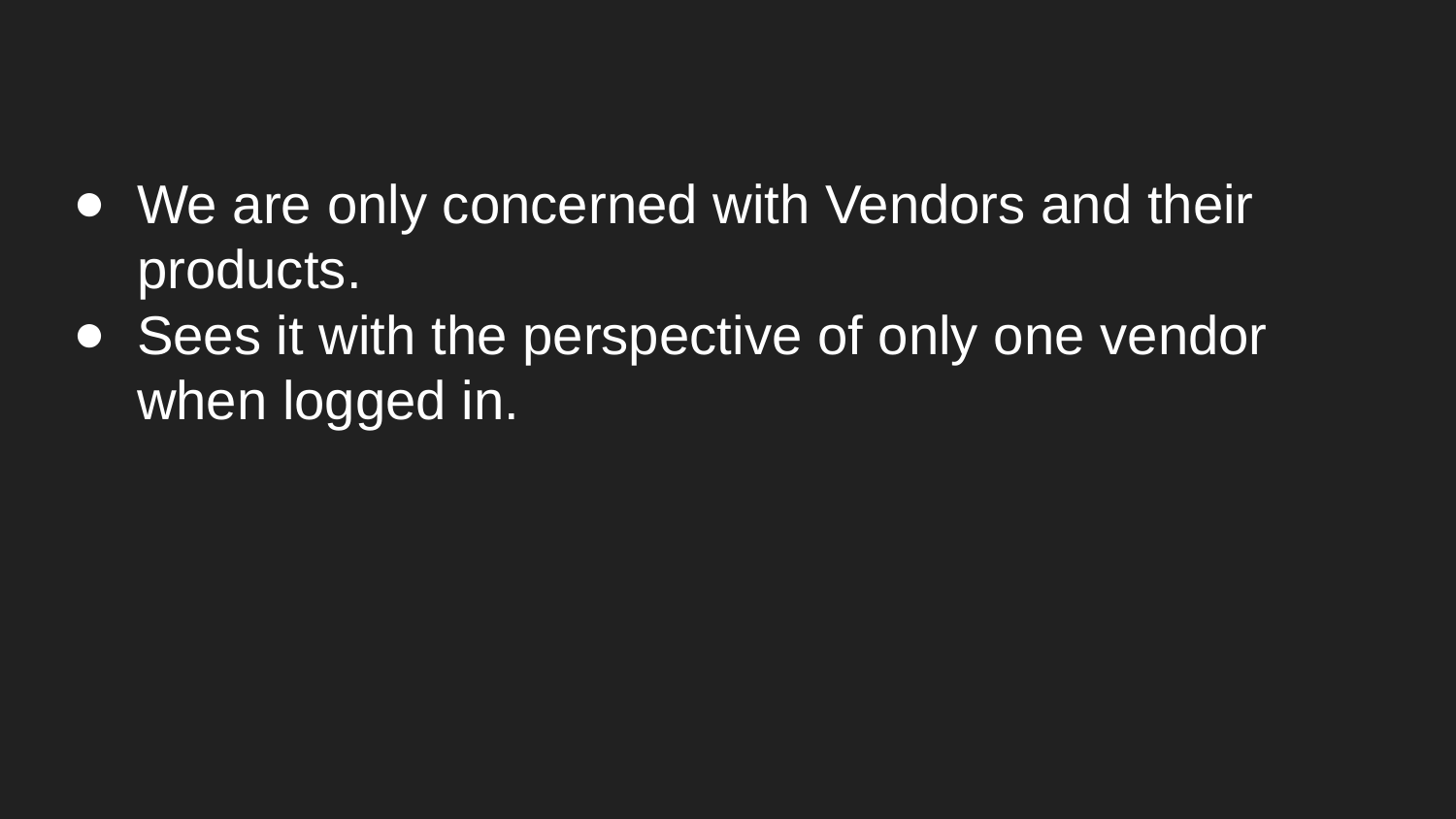

# We are only concerned with Vendors and their products.
Sees it with the perspective of only one vendor when logged in.